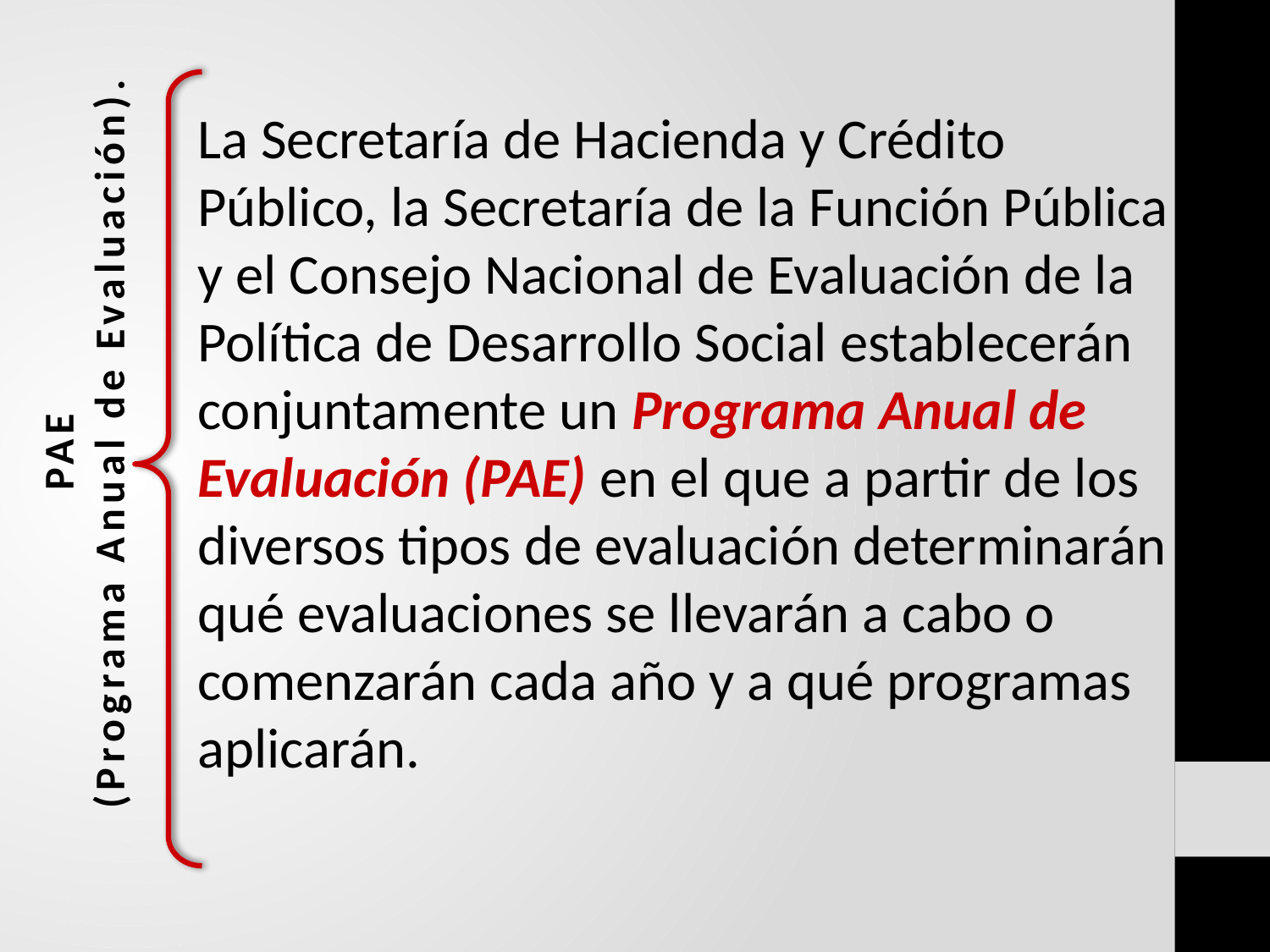

PAE
(Programa Anual de Evaluación).

La Secretaría de Hacienda y Crédito Público, la Secretaría de la Función Pública y el Consejo Nacional de Evaluación de la Política de Desarrollo Social establecerán conjuntamente un Programa Anual de Evaluación (PAE) en el que a partir de los diversos tipos de evaluación determinarán qué evaluaciones se llevarán a cabo o comenzarán cada año y a qué programas aplicarán.